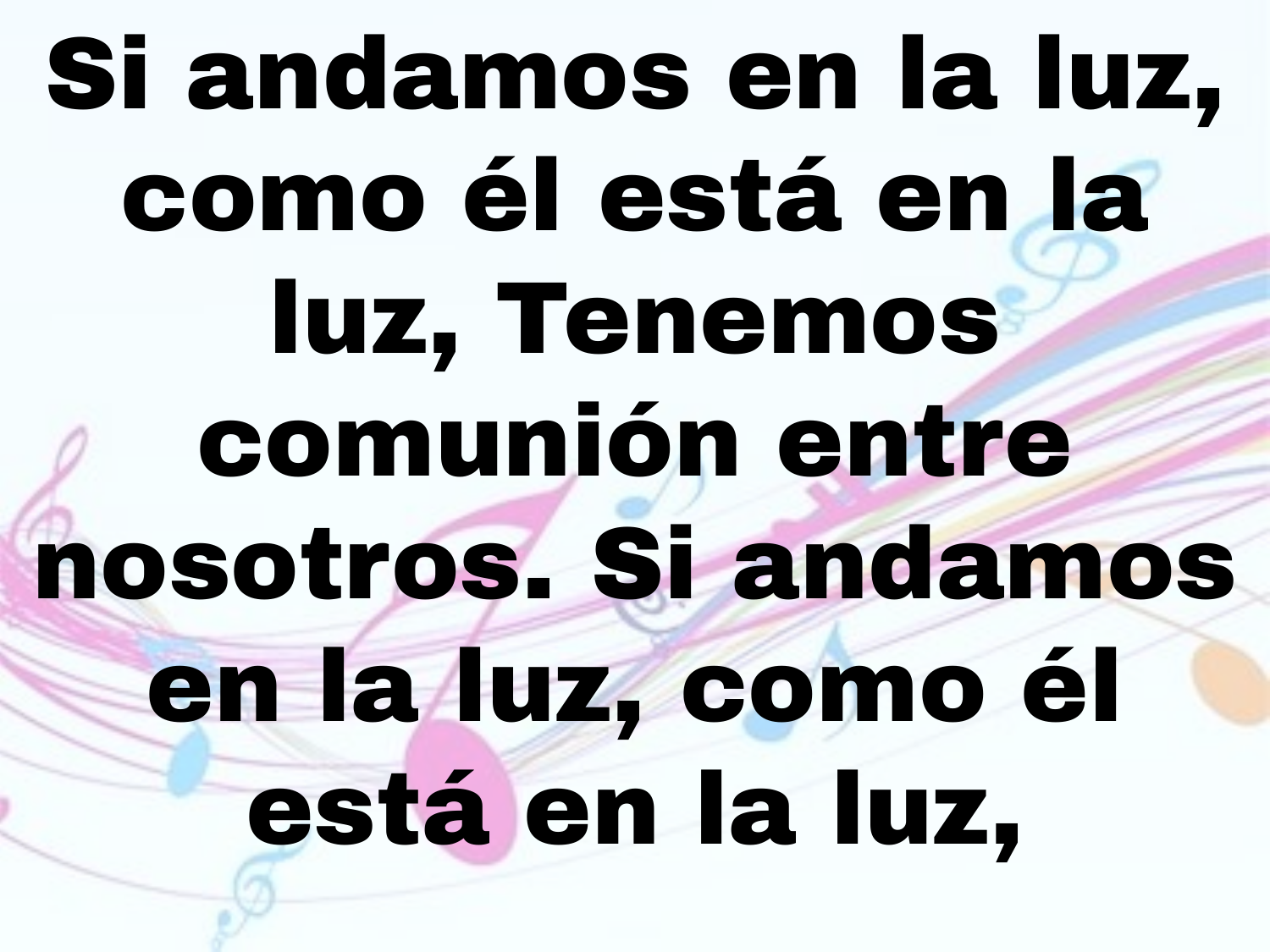

Si andamos en la luz, como él está en la luz, Tenemos comunión entre nosotros. Si andamos en la luz, como él está en la luz,